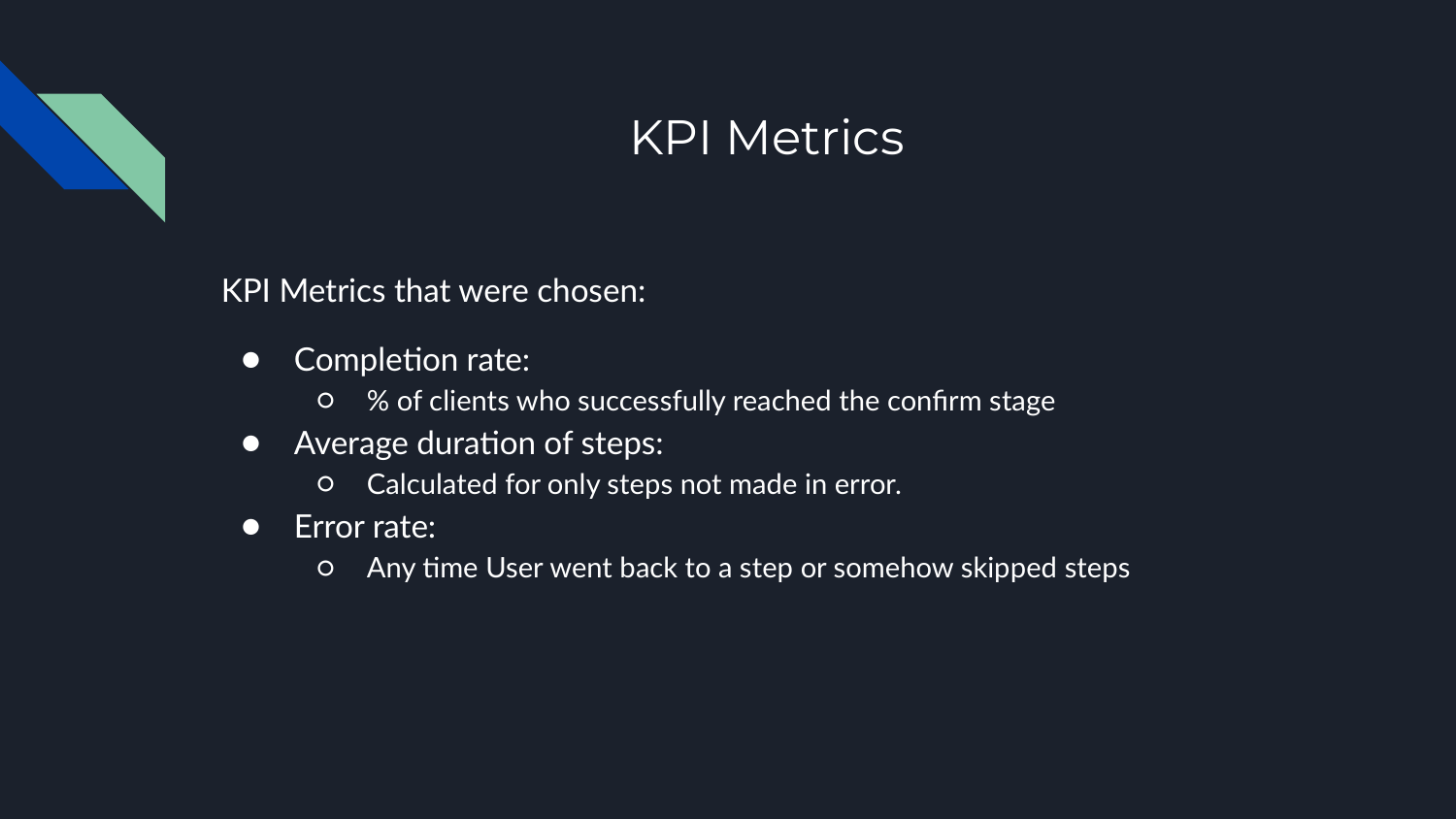

# KPI Metrics
KPI Metrics that were chosen:
Completion rate:
% of clients who successfully reached the confirm stage
Average duration of steps:
Calculated for only steps not made in error.
Error rate:
Any time User went back to a step or somehow skipped steps